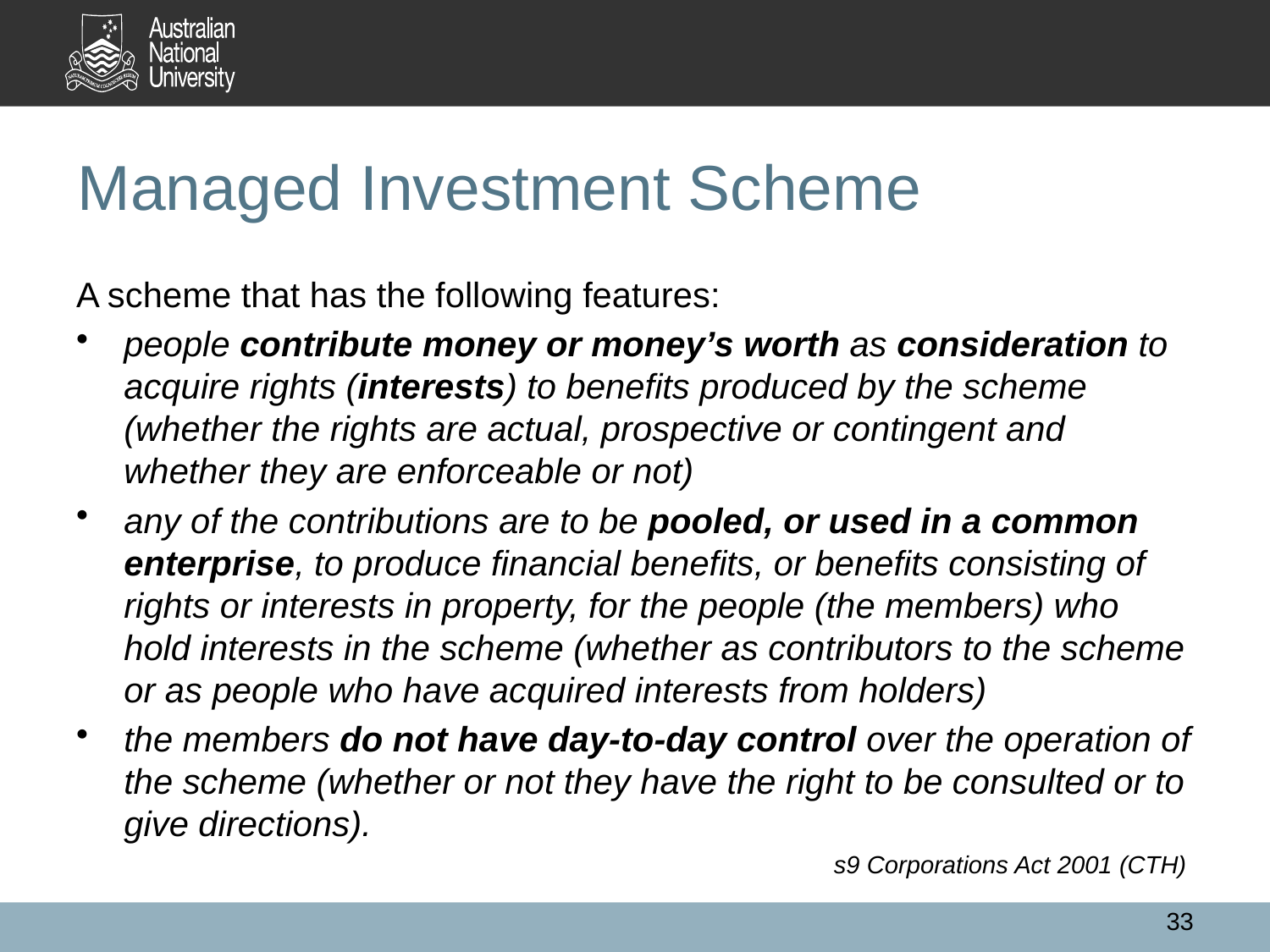

# Managed Investment Scheme
A scheme that has the following features:
people contribute money or money’s worth as consideration to acquire rights (interests) to benefits produced by the scheme (whether the rights are actual, prospective or contingent and whether they are enforceable or not)
any of the contributions are to be pooled, or used in a common enterprise, to produce financial benefits, or benefits consisting of rights or interests in property, for the people (the members) who hold interests in the scheme (whether as contributors to the scheme or as people who have acquired interests from holders)
the members do not have day-to-day control over the operation of the scheme (whether or not they have the right to be consulted or to give directions).
s9 Corporations Act 2001 (CTH)
33